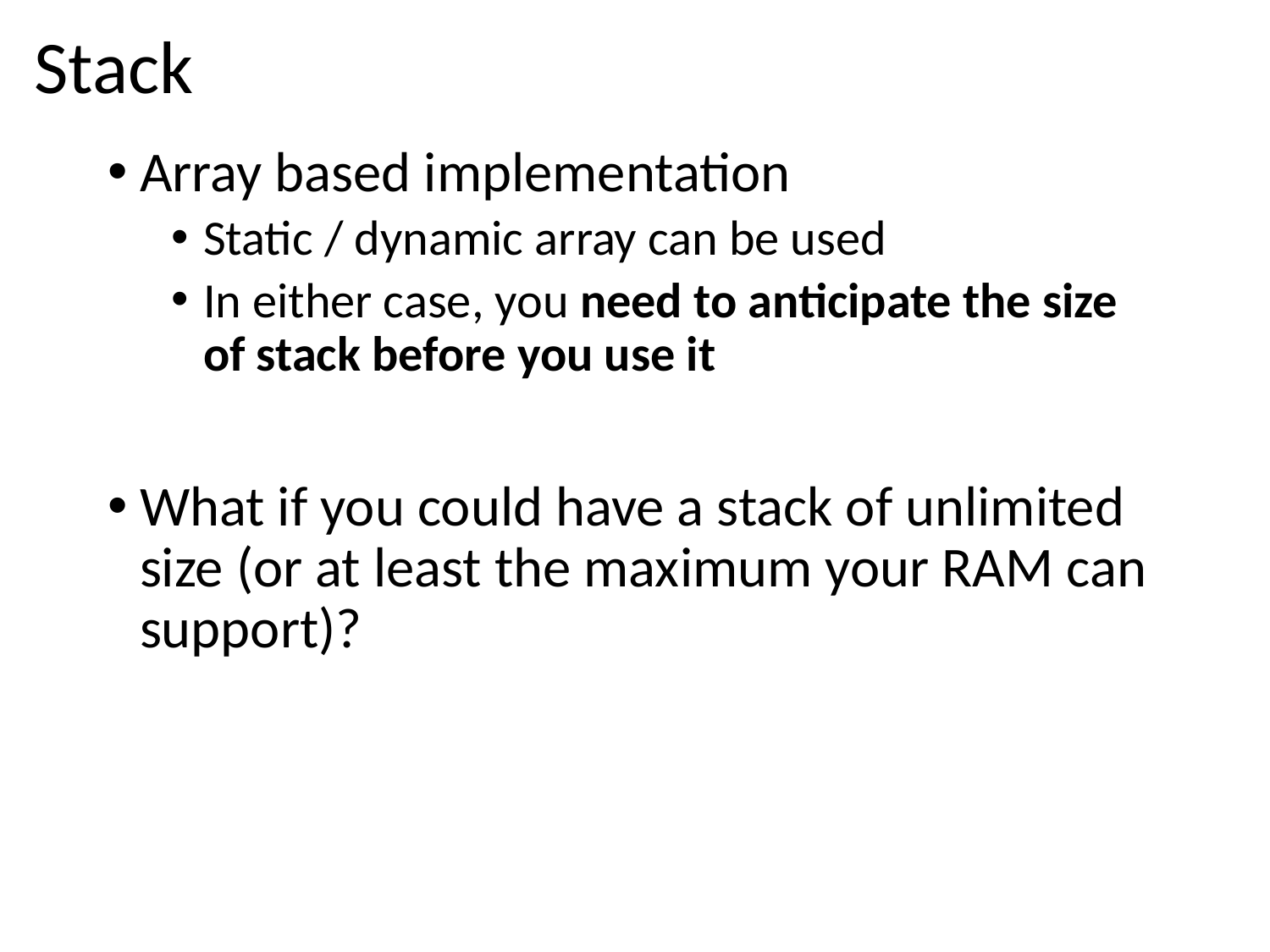

# Stack
Array based implementation
Static / dynamic array can be used
In either case, you need to anticipate the size of stack before you use it

What if you could have a stack of unlimited size (or at least the maximum your RAM can support)?